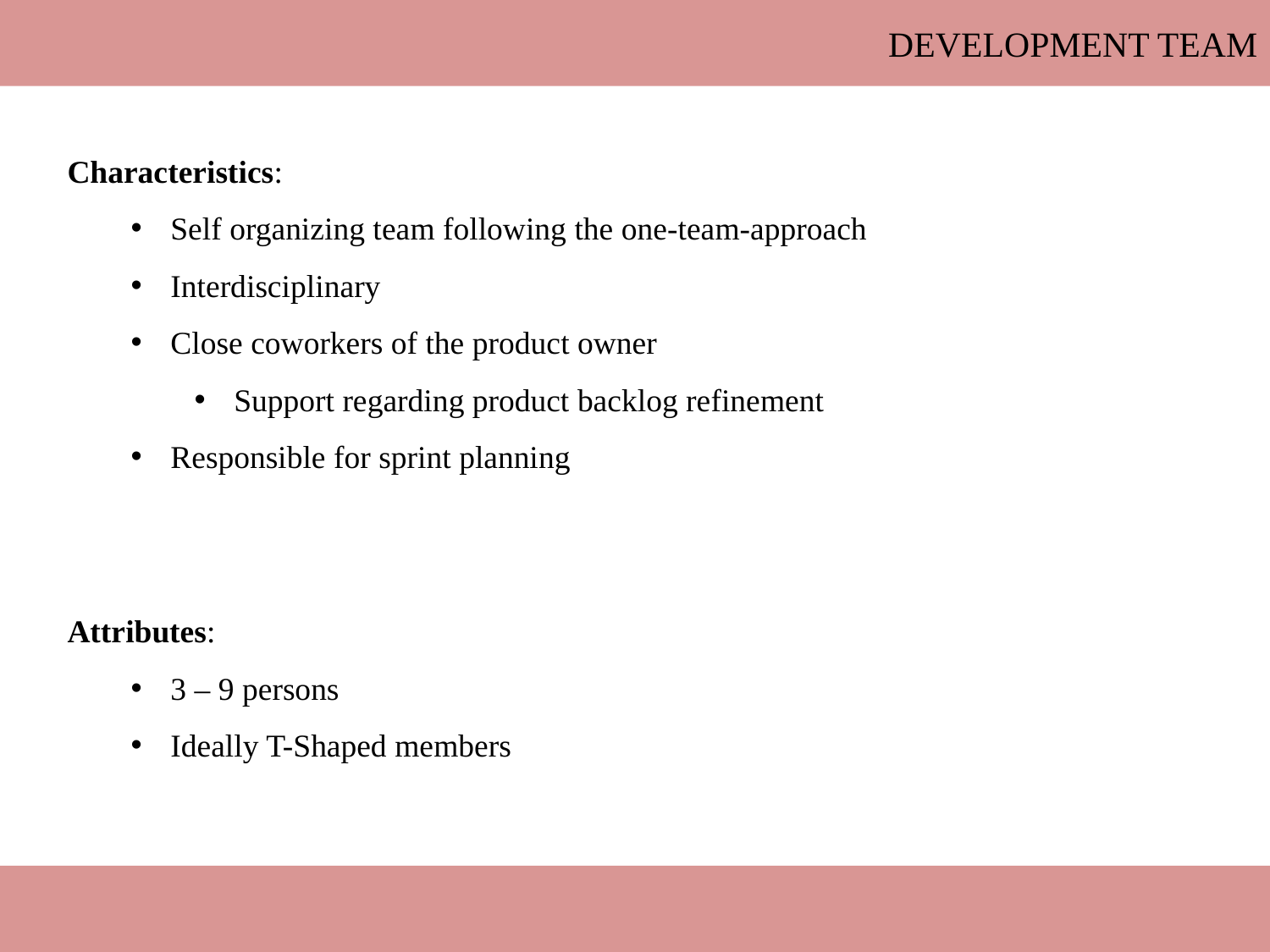

Development Team
Characteristics:
Self organizing team following the one-team-approach
Interdisciplinary
Close coworkers of the product owner
Support regarding product backlog refinement
Responsible for sprint planning

Attributes:
3 – 9 persons
Ideally T-Shaped members